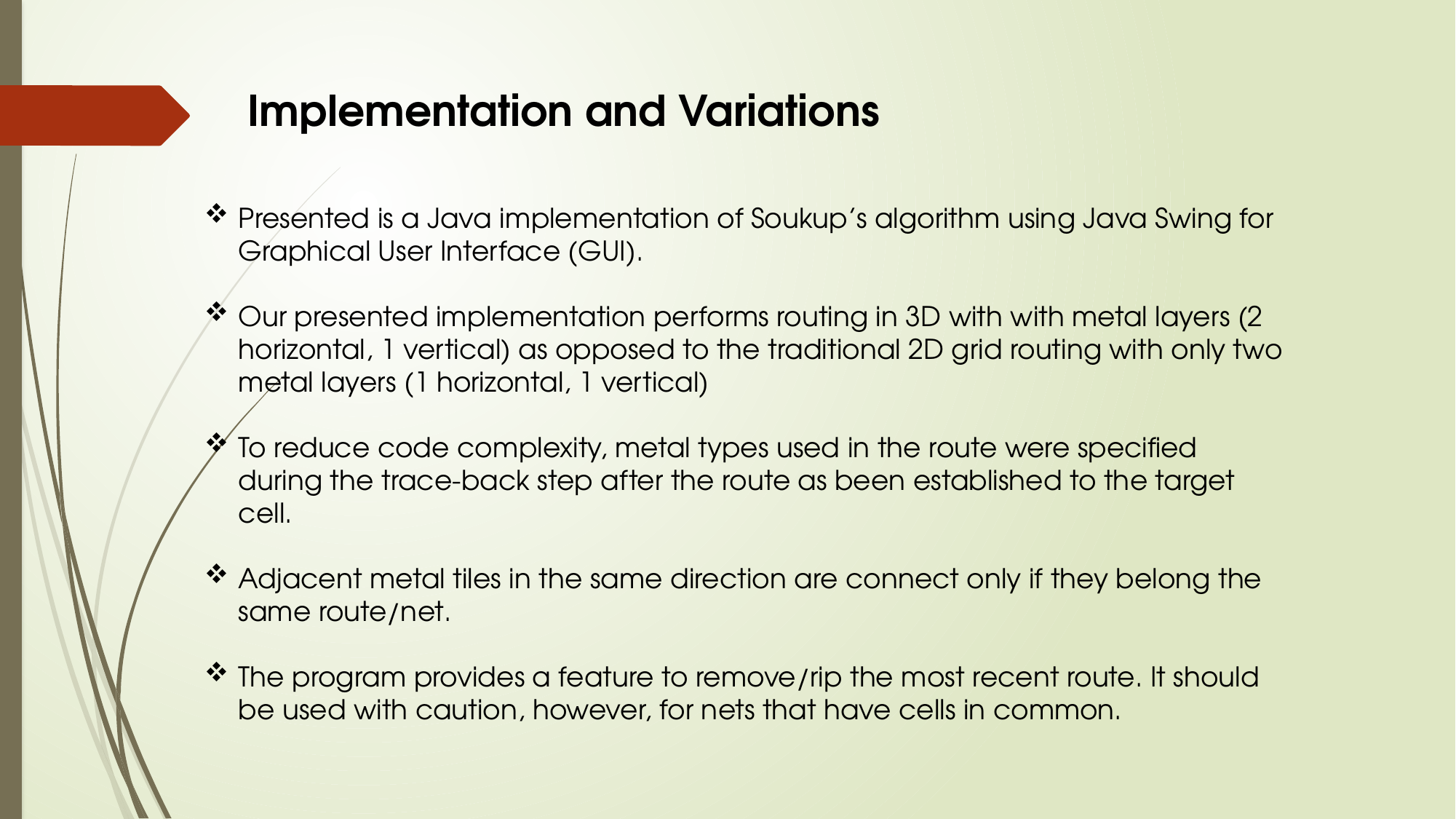

Implementation and Variations
Presented is a Java implementation of Soukup’s algorithm using Java Swing for Graphical User Interface (GUI).

Our presented implementation performs routing in 3D with with metal layers (2 horizontal, 1 vertical) as opposed to the traditional 2D grid routing with only two metal layers (1 horizontal, 1 vertical)

To reduce code complexity, metal types used in the route were specified during the trace-back step after the route as been established to the target cell.

Adjacent metal tiles in the same direction are connect only if they belong the same route/net.

The program provides a feature to remove/rip the most recent route. It should be used with caution, however, for nets that have cells in common.